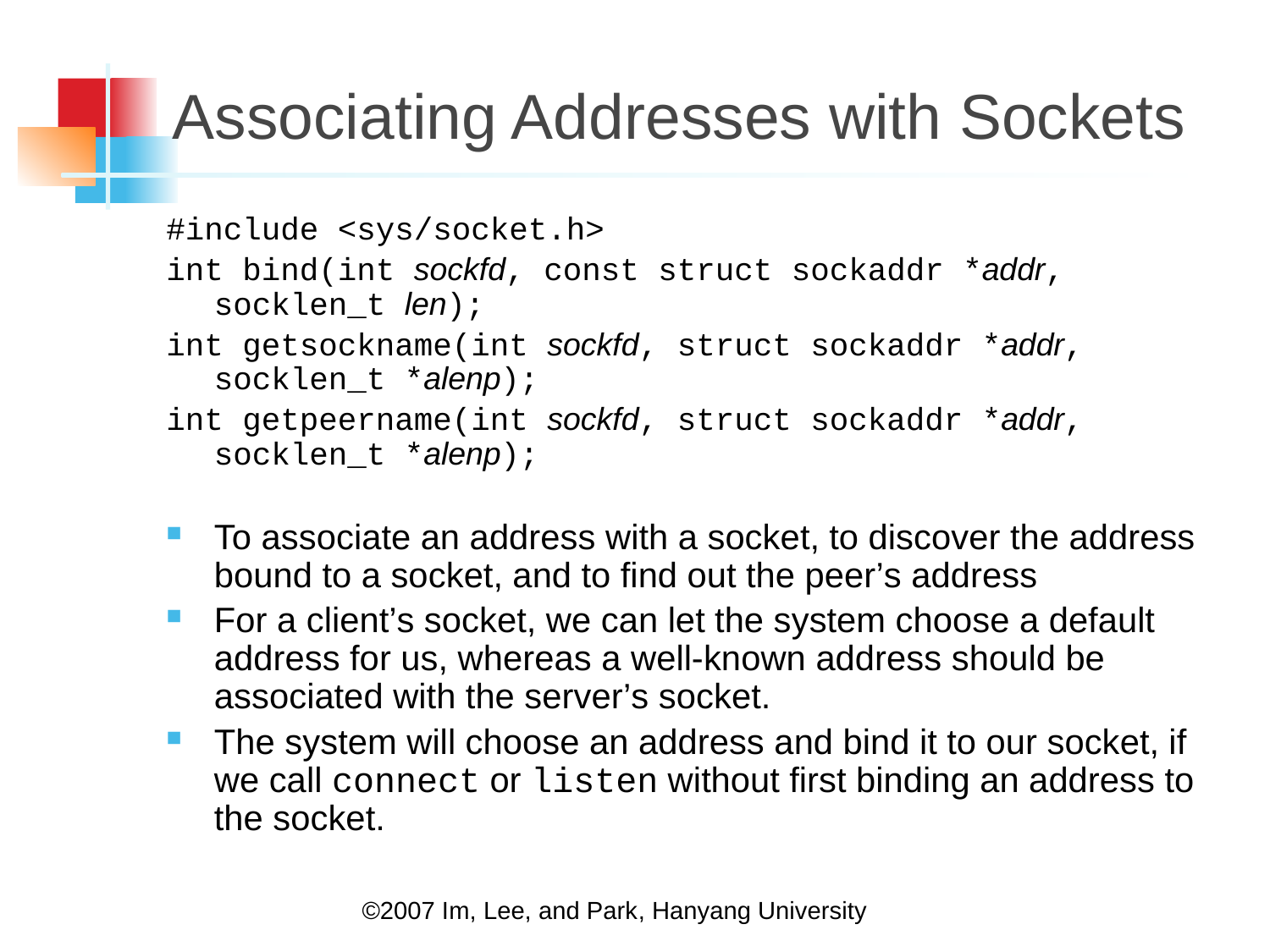

# Associating Addresses with Sockets
#include <sys/socket.h>
int bind(int sockfd, const struct sockaddr *addr, socklen_t len);
int getsockname(int sockfd, struct sockaddr *addr, socklen_t *alenp);
int getpeername(int sockfd, struct sockaddr *addr, socklen_t *alenp);

To associate an address with a socket, to discover the address bound to a socket, and to find out the peer’s address
For a client’s socket, we can let the system choose a default address for us, whereas a well-known address should be associated with the server’s socket.
The system will choose an address and bind it to our socket, if we call connect or listen without first binding an address to the socket.
©2007 Im, Lee, and Park, Hanyang University